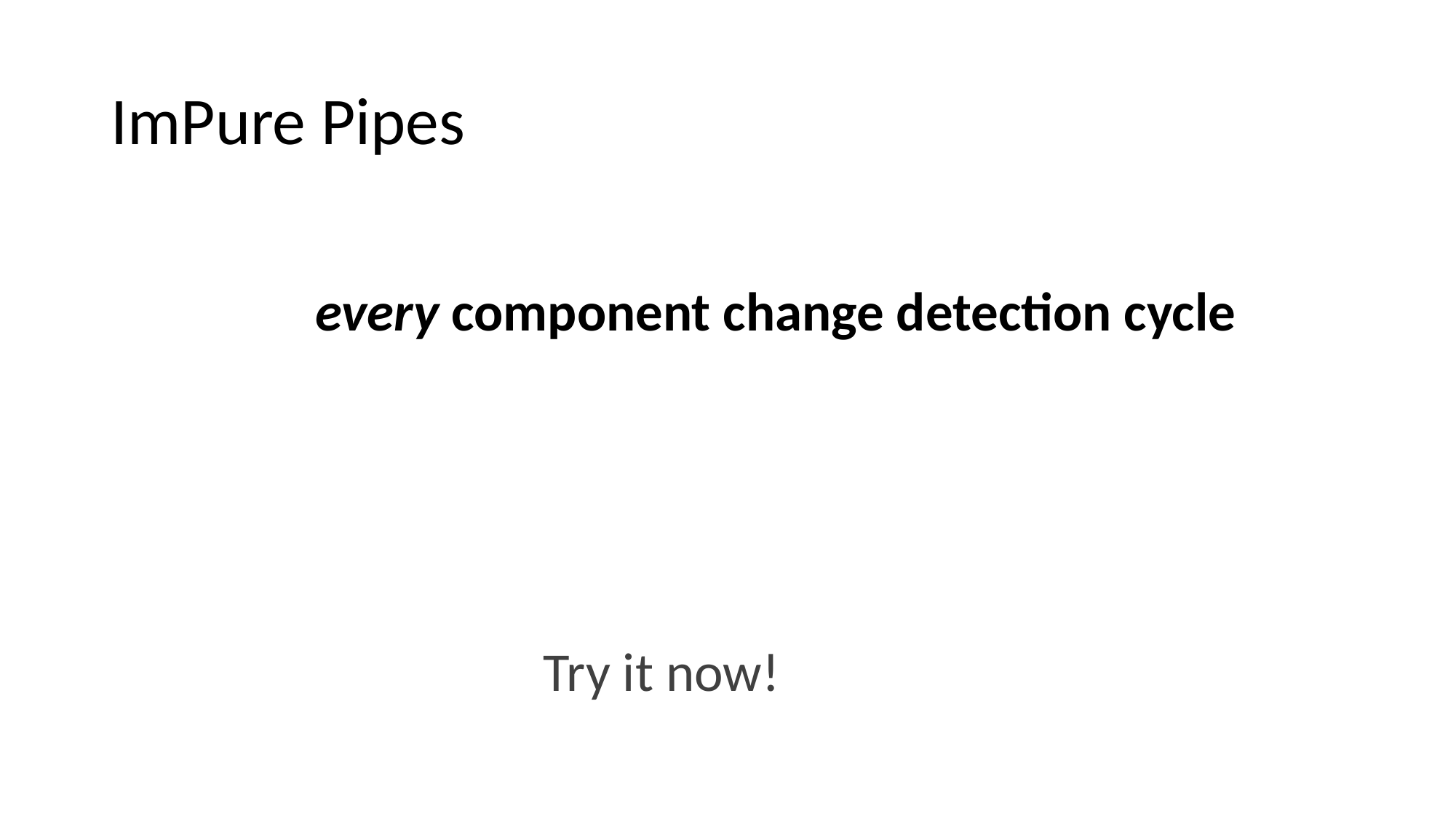

# ImPure Pipes
 every component change detection cycle
Try it now!